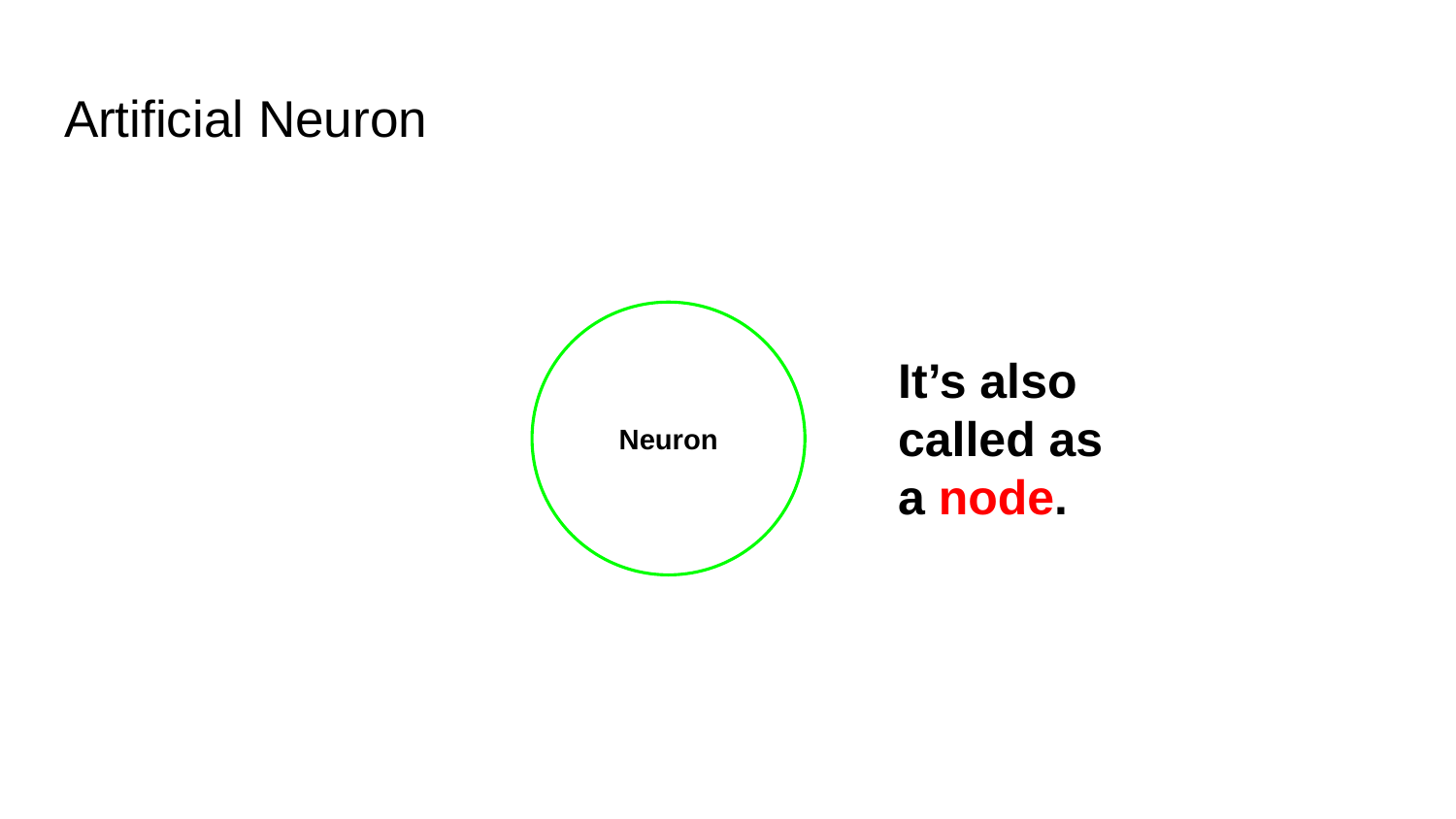

# Artificial Neuron
Neuron
It’s also called as a node.